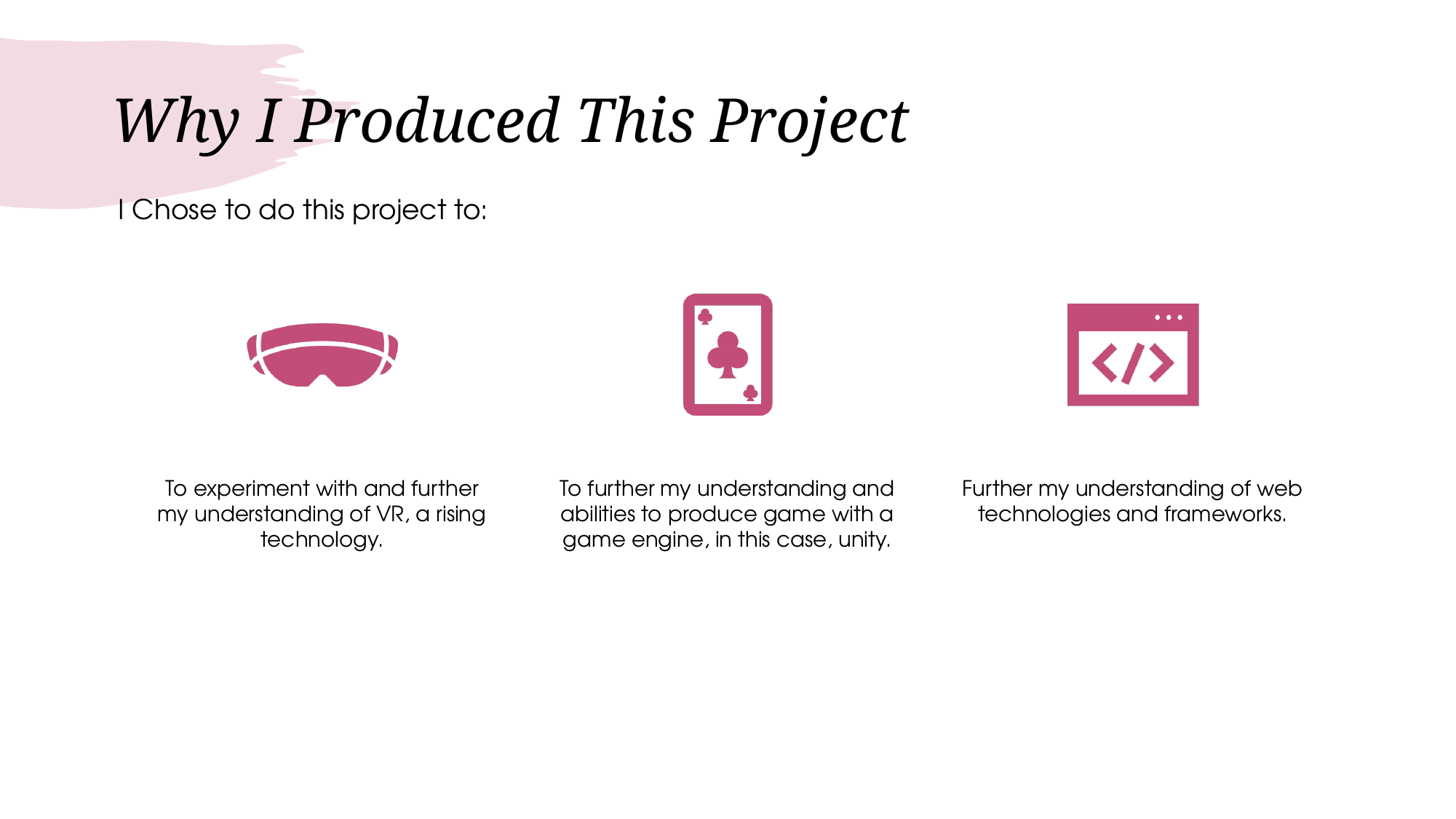

# Why I Produced This Project
I Chose to do this project to:
To experiment with and further my understanding of VR, a rising technology.
To further my understanding and abilities to produce game with a game engine, in this case, unity.
Further my understanding of web technologies and frameworks.